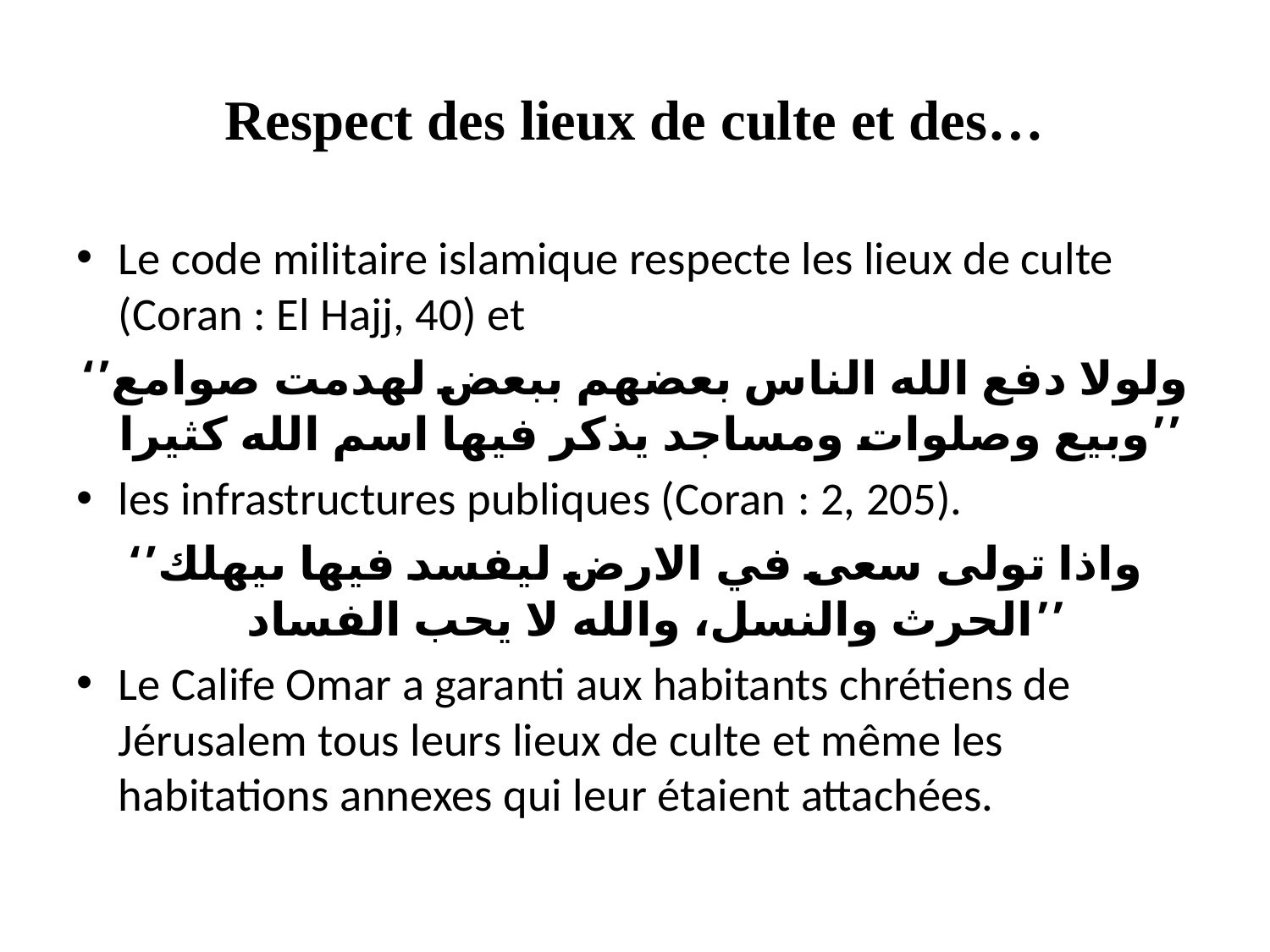

# Respect des lieux de culte et des…
Le code militaire islamique respecte les lieux de culte (Coran : El Hajj, 40) et
‘’ولولا دفع الله الناس بعضهم ببعض لهدمت صوامع وبيع وصلوات ومساجد يذكر فيها اسم الله كثيرا’’
les infrastructures publiques (Coran : 2, 205).
‘’واذا تولى سعى في الارض ليفسد فيها ىيهلك الحرث والنسل، والله لا يحب الفساد’’
Le Calife Omar a garanti aux habitants chrétiens de Jérusalem tous leurs lieux de culte et même les habitations annexes qui leur étaient attachées.